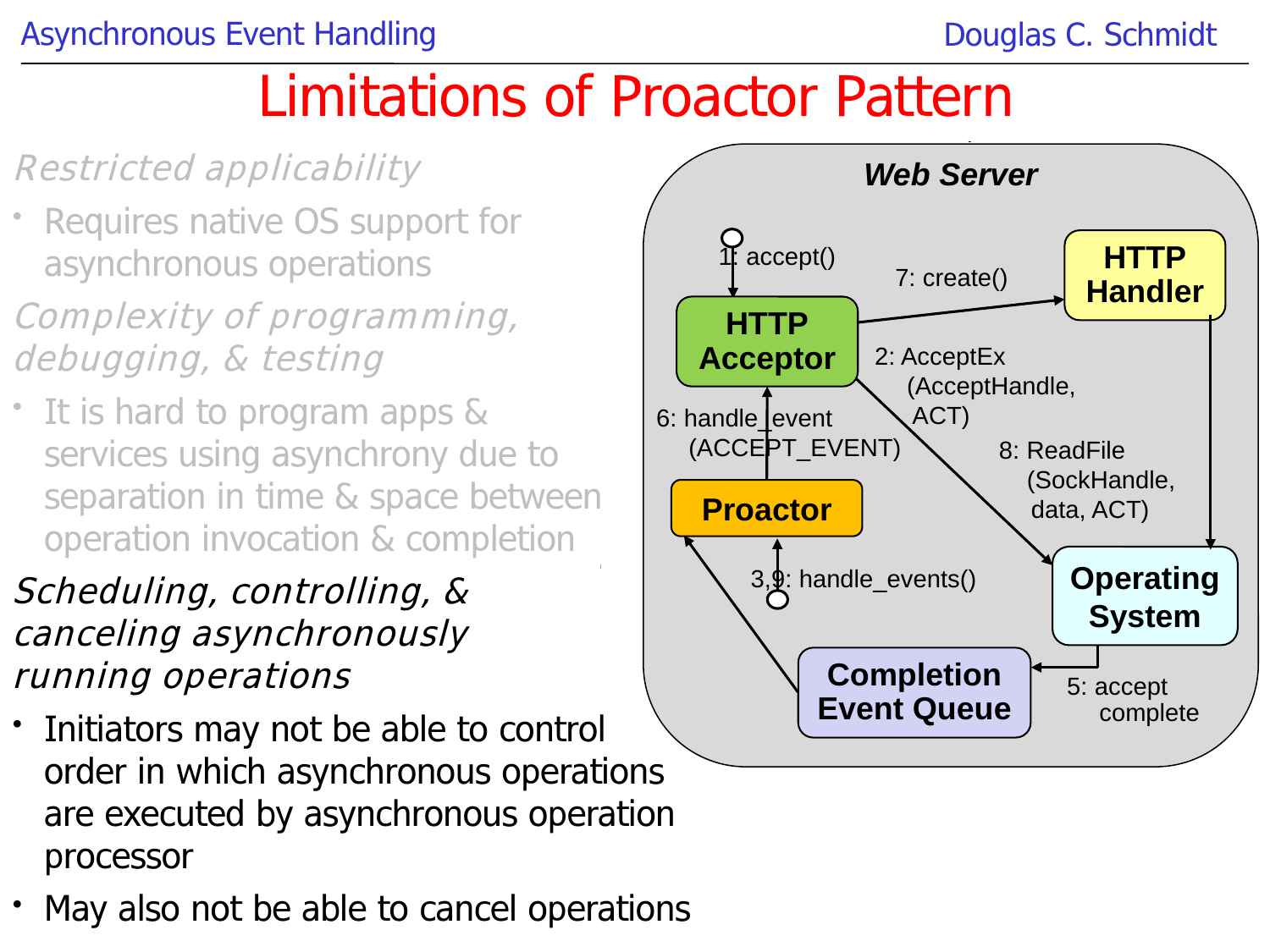

# Limitations of Proactor Pattern
Restricted applicability
Requires native OS support for asynchronous operations
Complexity of programming, debugging, & testing
It is hard to program apps &
services using asynchrony due to separation in time & space between operation invocation & completion
Scheduling, controlling, &
canceling asynchronously
running operations
Initiators may not be able to control
order in which asynchronous operations are executed by asynchronous operation processor
May also not be able to cancel operations

Web Server

HTTP
Handler
1: accept()
7: create()

HTTP
Acceptor
2: AcceptEx
(AcceptHandle,
 ACT)
6: handle_event
(ACCEPT_EVENT)

8: ReadFile
    (SockHandle,
data, ACT)

Proactor

Operating
System
3,9: handle_events()

Completion Event Queue
5: accept
complete